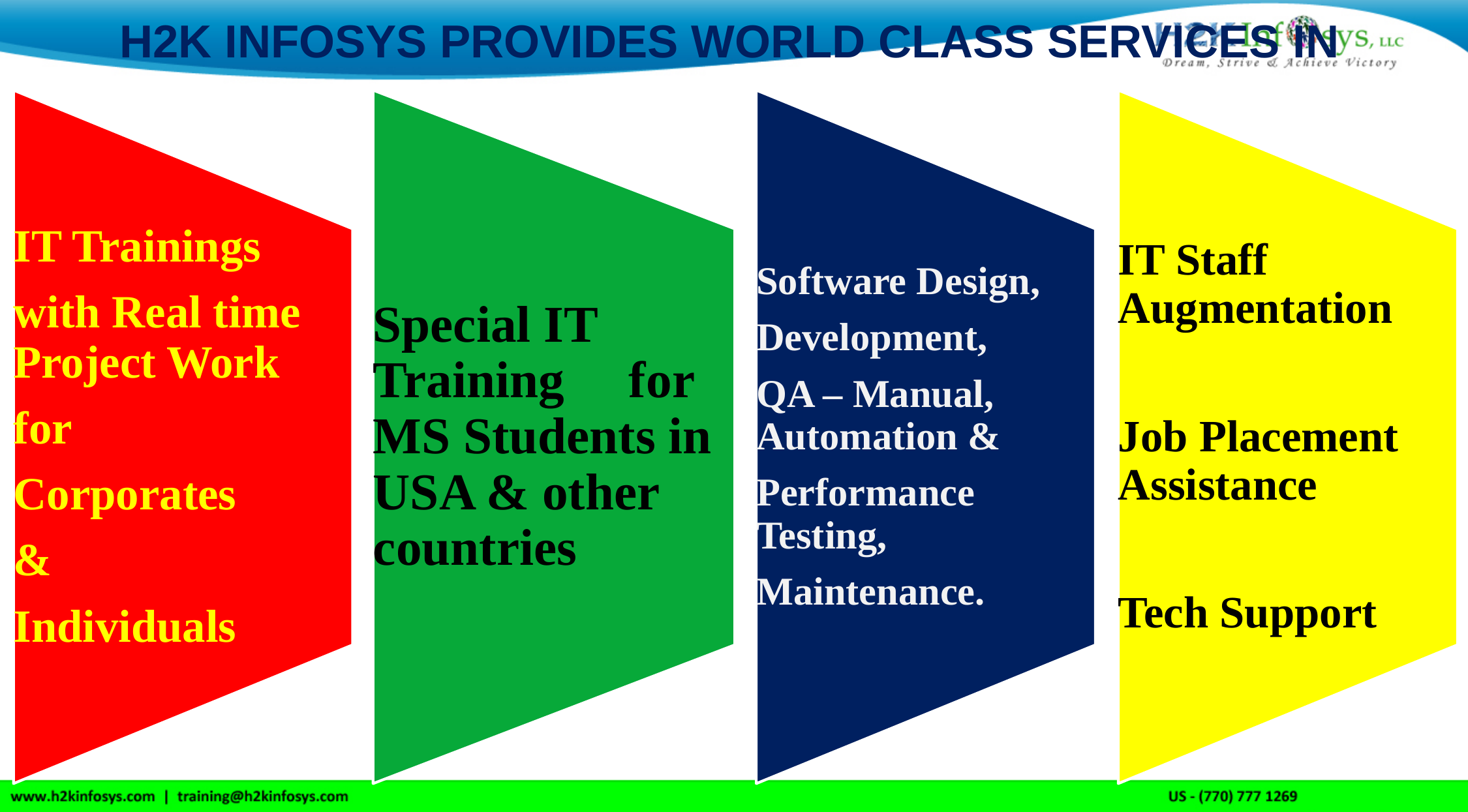

H2K INFOSYS PROVIDES WORLD CLASS SERVICES IN
IT Trainings
with Real time Project Work
for
Corporates
&
Individuals
Special IT Training     for MS Students in USA & other countries
Software Design,
Development,
QA – Manual, Automation &
Performance Testing,
Maintenance.
IT Staff Augmentation

Job Placement Assistance

Tech Support